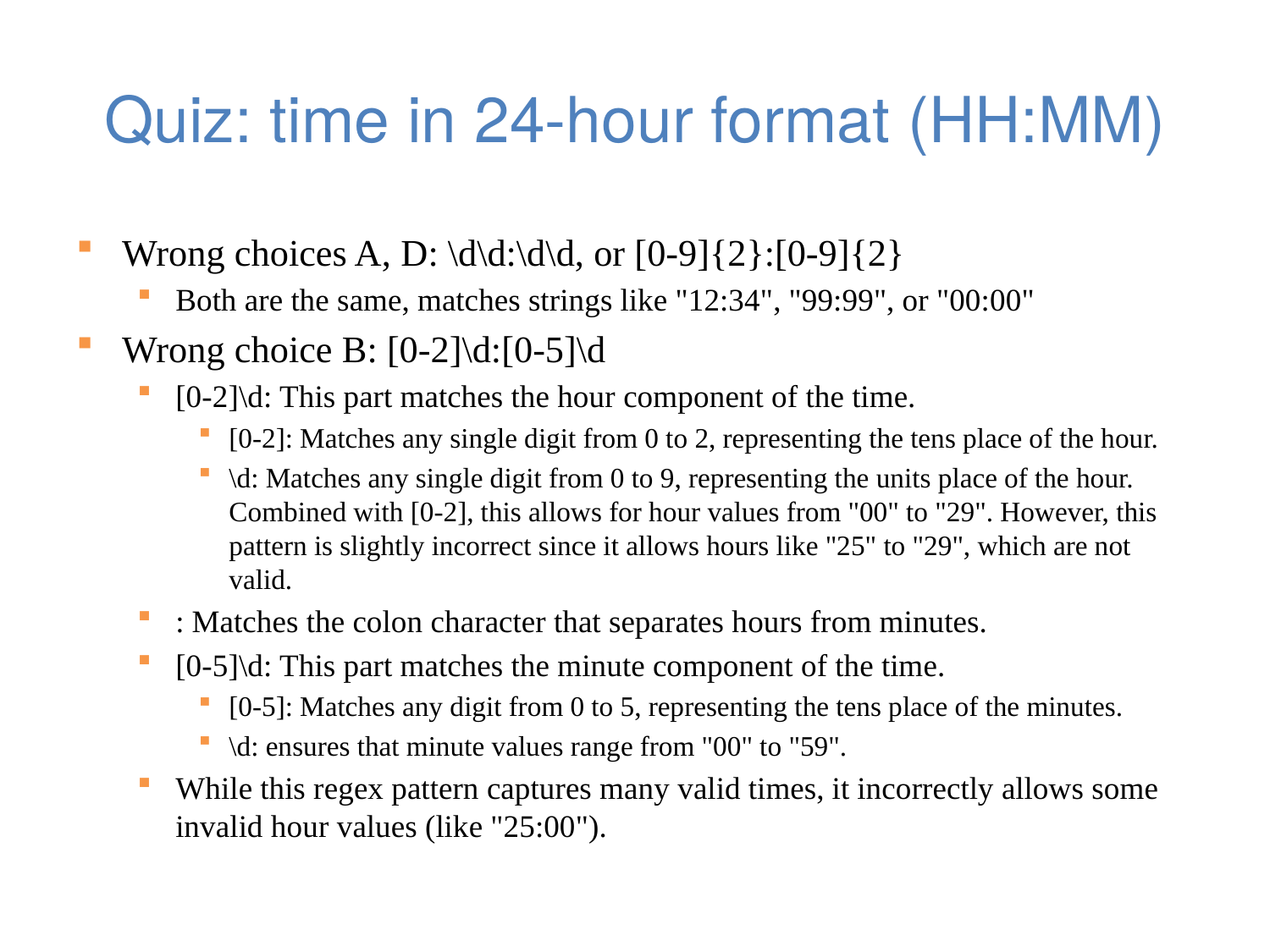

# Quiz: time in 24-hour format (HH:MM)
Wrong choices A, D: \d\d:\d\d, or [0-9]{2}:[0-9]{2}
Both are the same, matches strings like "12:34", "99:99", or "00:00"
Wrong choice B: [0-2]\d:[0-5]\d
[0-2]\d: This part matches the hour component of the time.
[0-2]: Matches any single digit from 0 to 2, representing the tens place of the hour.
\d: Matches any single digit from 0 to 9, representing the units place of the hour. Combined with [0-2], this allows for hour values from "00" to "29". However, this pattern is slightly incorrect since it allows hours like "25" to "29", which are not valid.
: Matches the colon character that separates hours from minutes.
[0-5]\d: This part matches the minute component of the time.
[0-5]: Matches any digit from 0 to 5, representing the tens place of the minutes.
\d: ensures that minute values range from "00" to "59".
While this regex pattern captures many valid times, it incorrectly allows some invalid hour values (like "25:00").